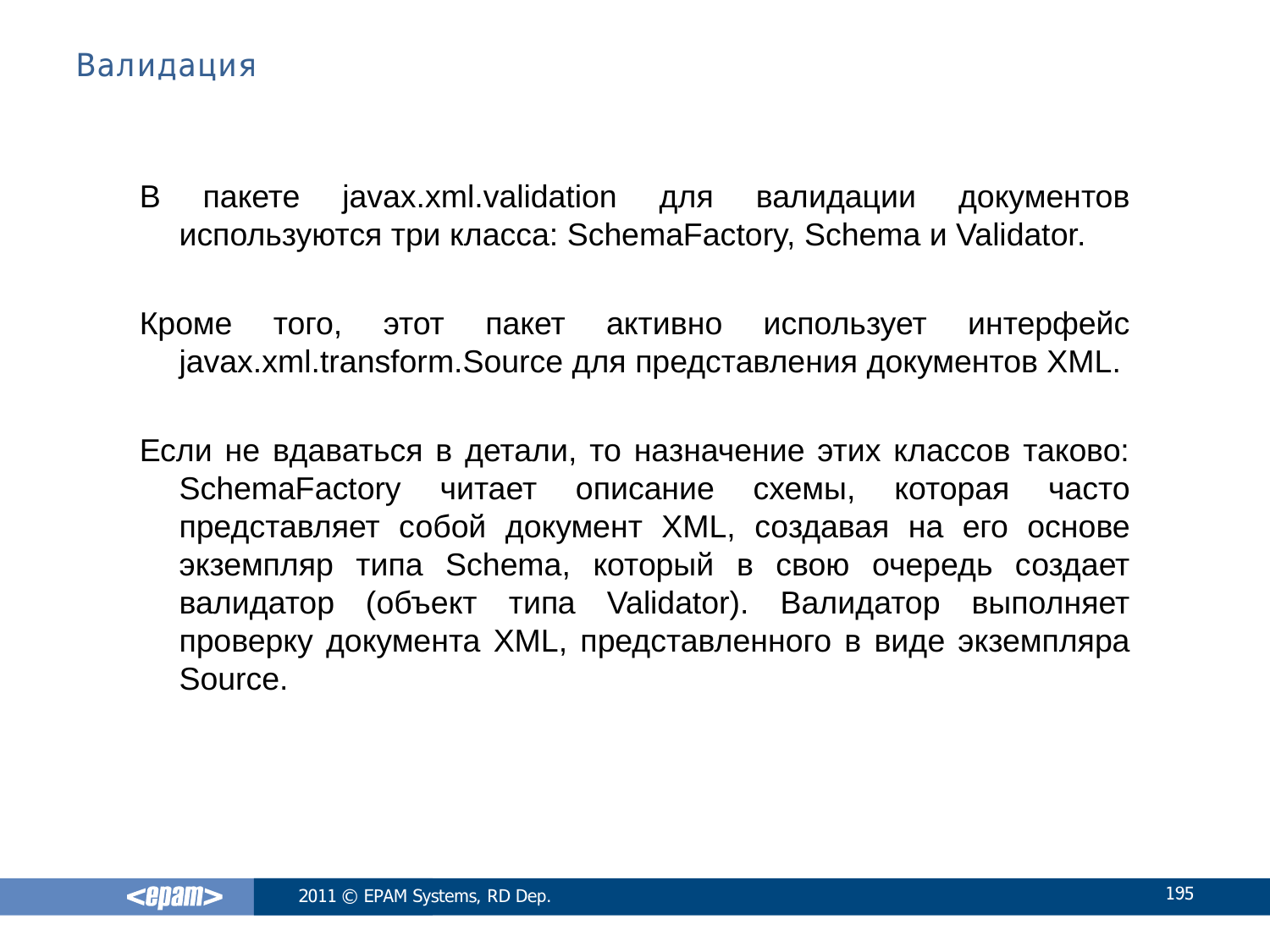

# Валидация
В пакете javax.xml.validation для валидации документов используются три класса: SchemaFactory, Schema и Validator.

Кроме того, этот пакет активно использует интерфейс javax.xml.transform.Source для представления документов XML.

Если не вдаваться в детали, то назначение этих классов таково: SchemaFactory читает описание схемы, которая часто представляет собой документ XML, создавая на его основе экземпляр типа Schema, который в свою очередь создает валидатор (объект типа Validator). Валидатор выполняет проверку документа XML, представленного в виде экземпляра Source.
195
2011 © EPAM Systems, RD Dep.